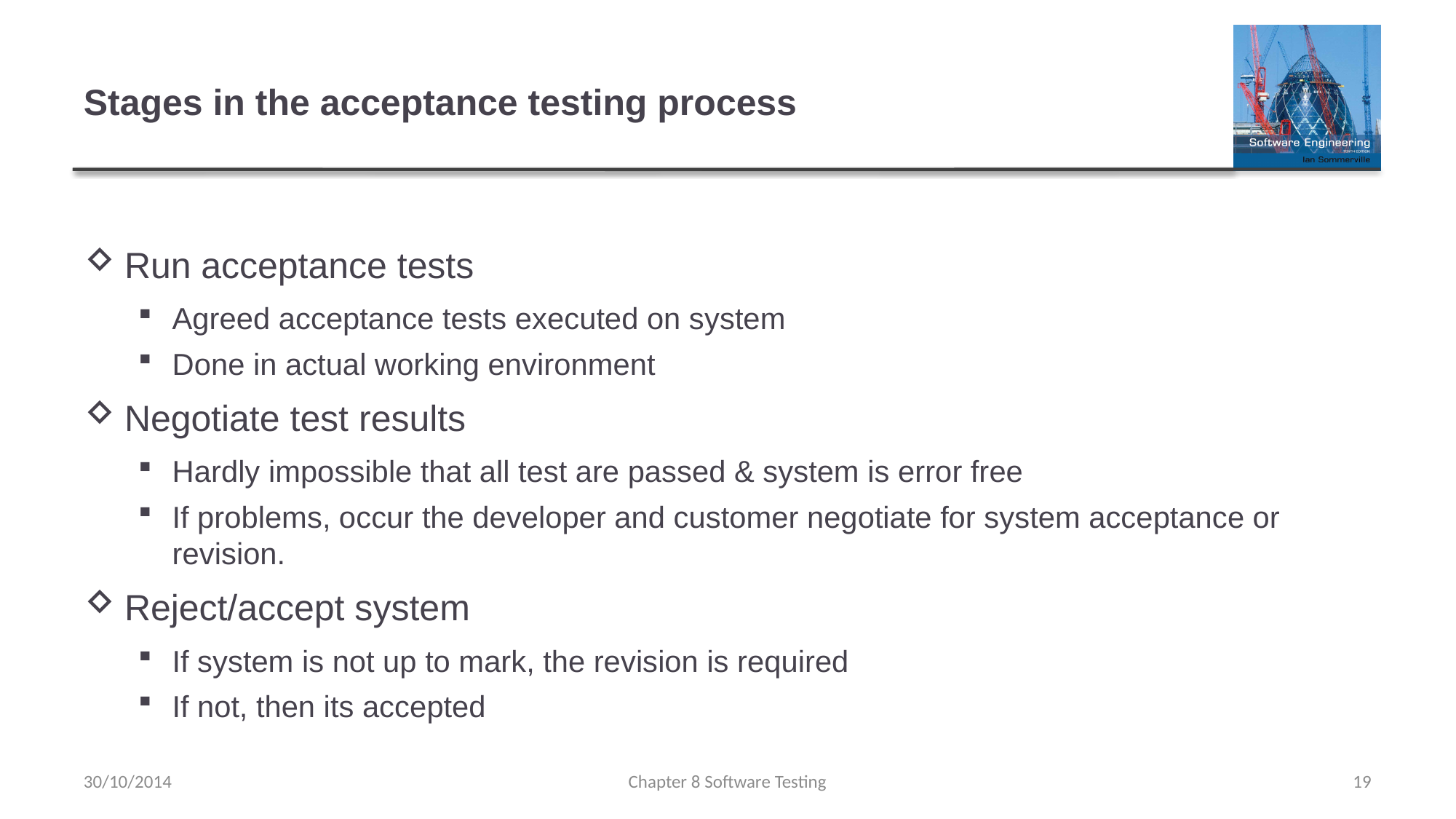

# Stages in the acceptance testing process

Run acceptance tests
Agreed acceptance tests executed on system
Done in actual working environment
Negotiate test results
Hardly impossible that all test are passed & system is error free
If problems, occur the developer and customer negotiate for system acceptance or revision.
Reject/accept system
If system is not up to mark, the revision is required
If not, then its accepted

30/10/2014
Chapter 8 Software Testing
19